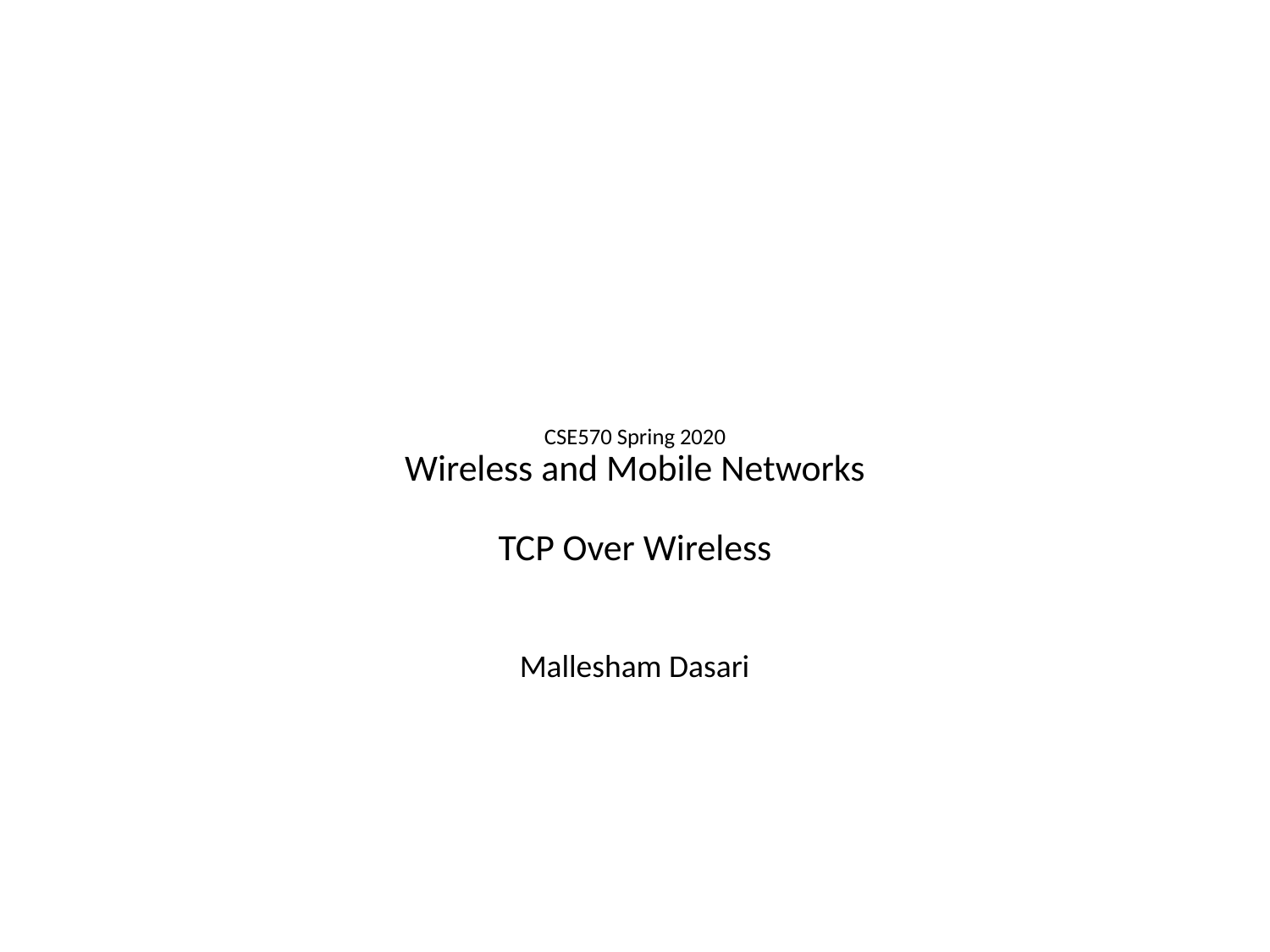

# CSE570 Spring 2020 Wireless and Mobile Networks TCP Over Wireless
Mallesham Dasari